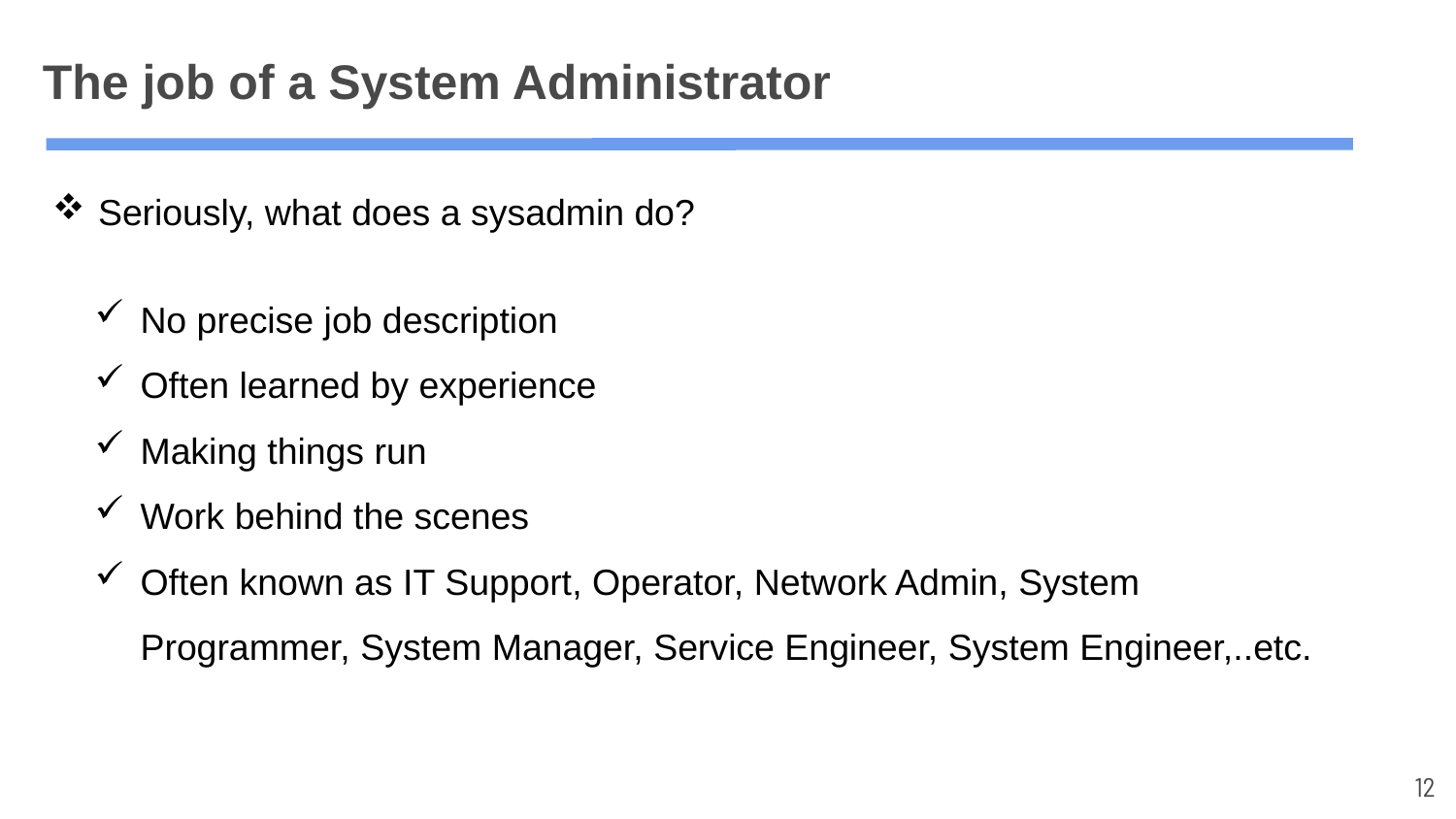

The job of a System Administrator
Seriously, what does a sysadmin do?

No precise job description
Often learned by experience
Making things run
Work behind the scenes
Often known as IT Support, Operator, Network Admin, System Programmer, System Manager, Service Engineer, System Engineer,..etc.
12